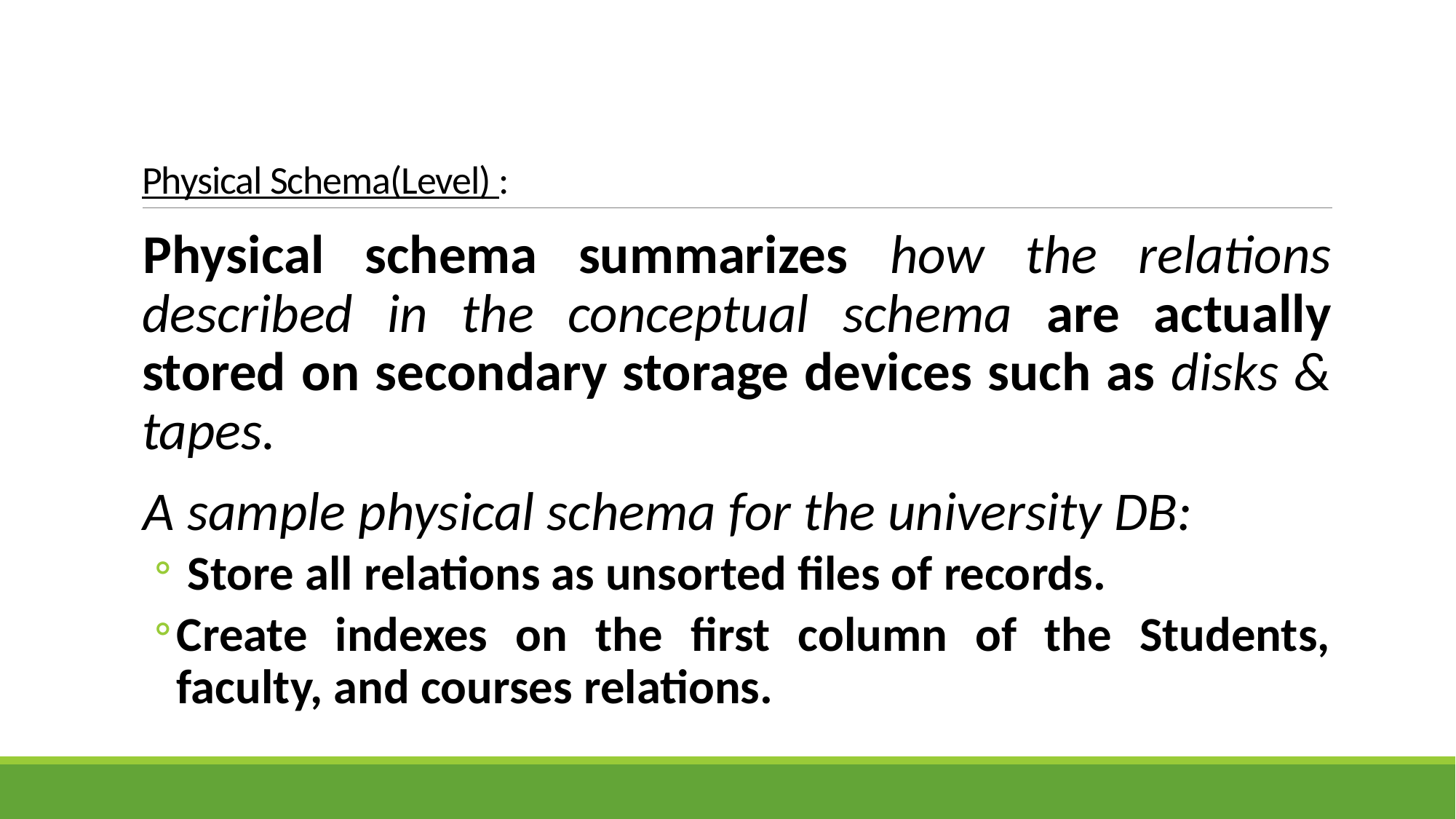

# Physical Schema(Level) :
Physical schema summarizes how the relations described in the conceptual schema are actually stored on secondary storage devices such as disks & tapes.
A sample physical schema for the university DB:
 Store all relations as unsorted files of records.
Create indexes on the first column of the Students, faculty, and courses relations.